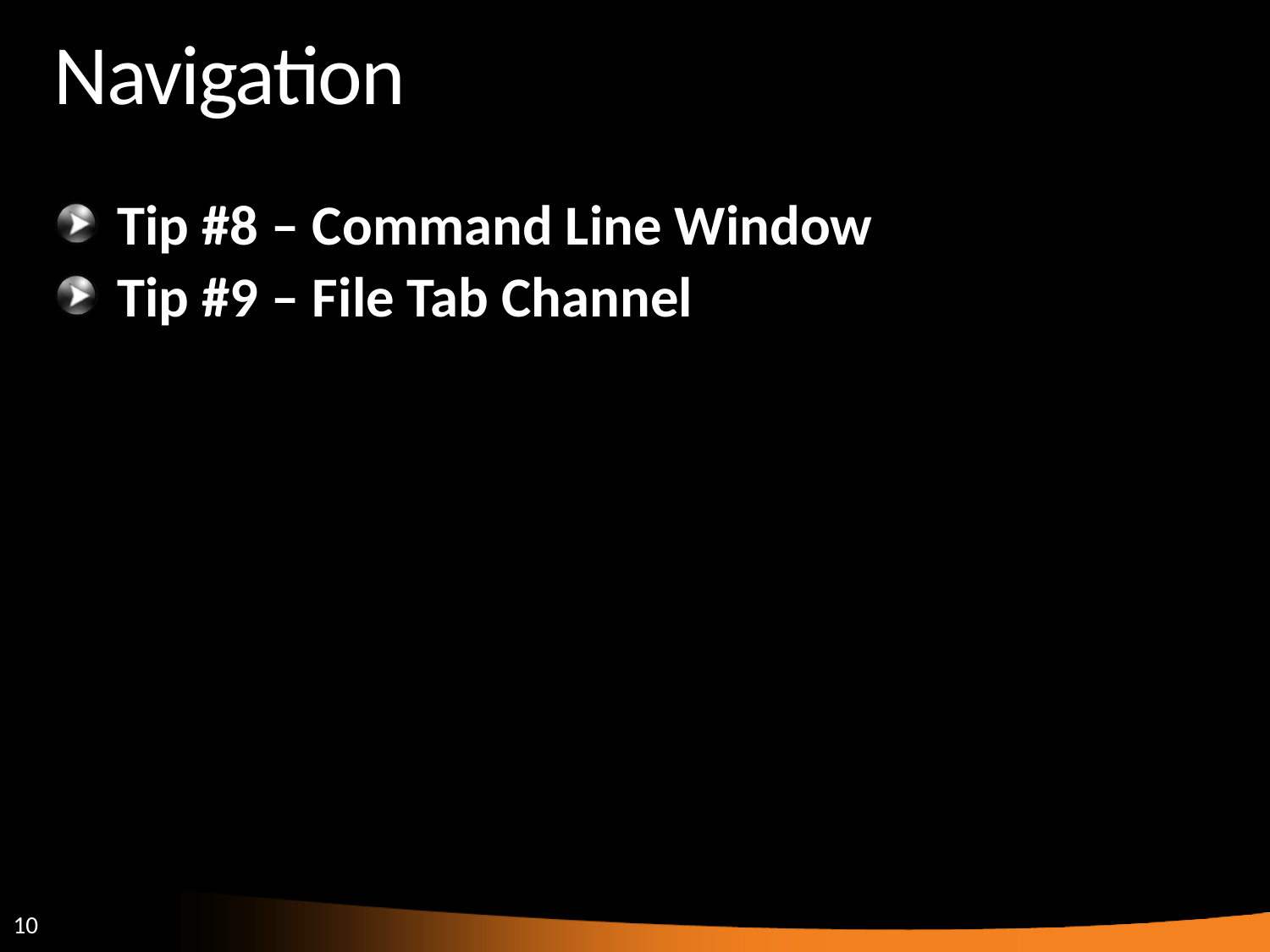

# Navigation
Tip #8 – Command Line Window
Tip #9 – File Tab Channel